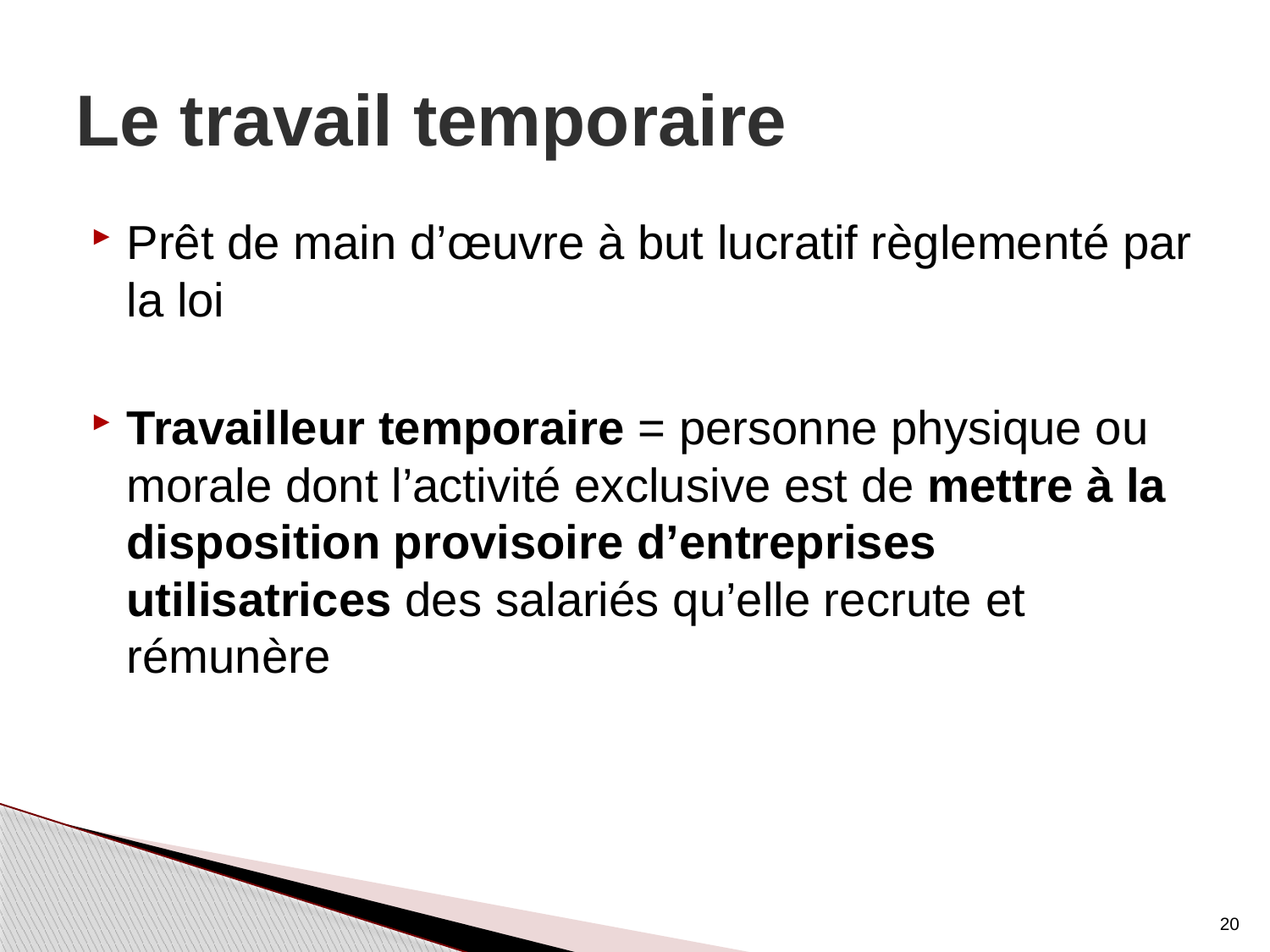

# Le travail temporaire
Prêt de main d’œuvre à but lucratif règlementé par la loi

Travailleur temporaire = personne physique ou morale dont l’activité exclusive est de mettre à la disposition provisoire d’entreprises utilisatrices des salariés qu’elle recrute et rémunère
20